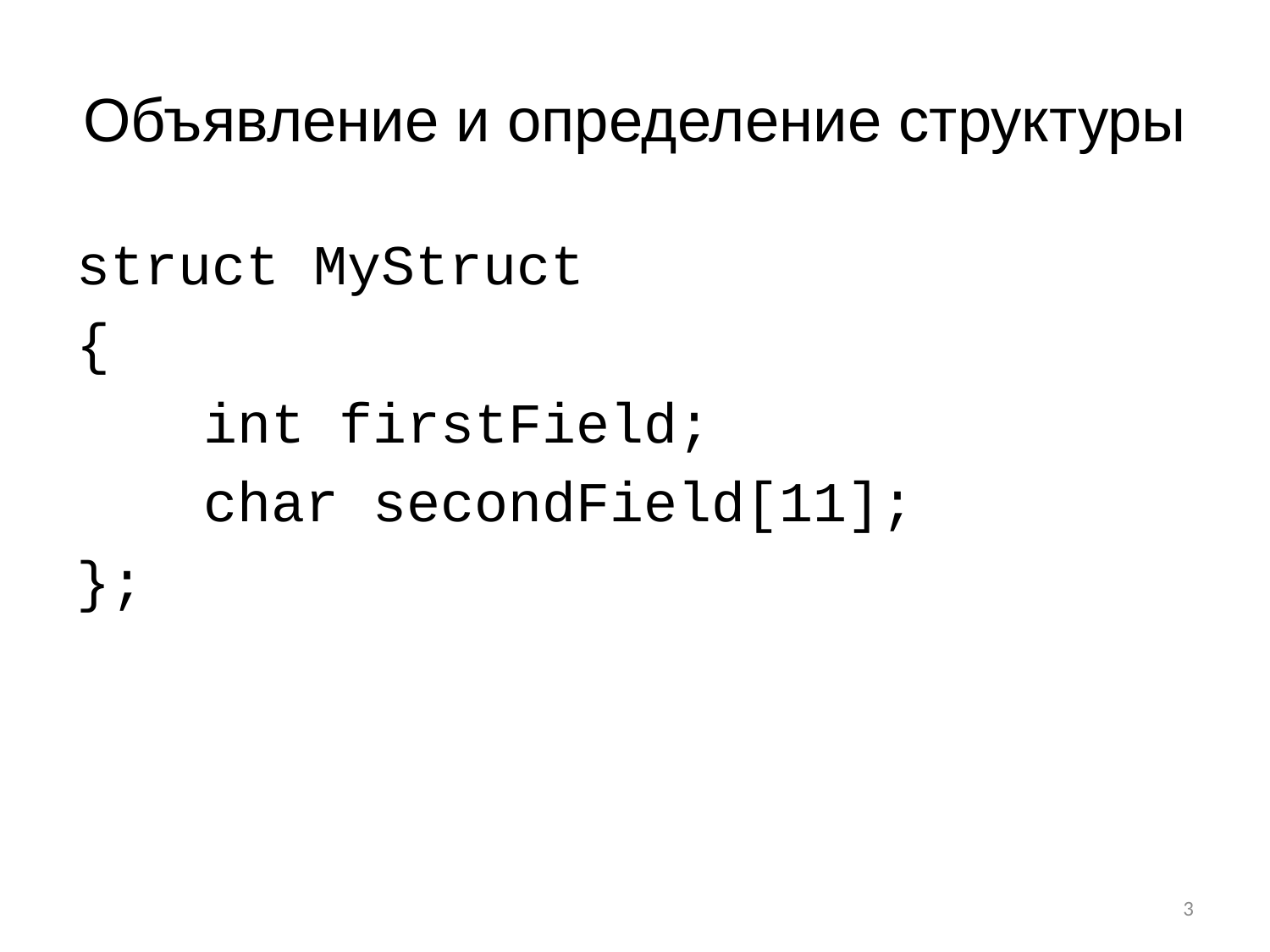

# Объявление и определение структуры
struct MyStruct
{
	int firstField;
	char secondField[11];
};
3